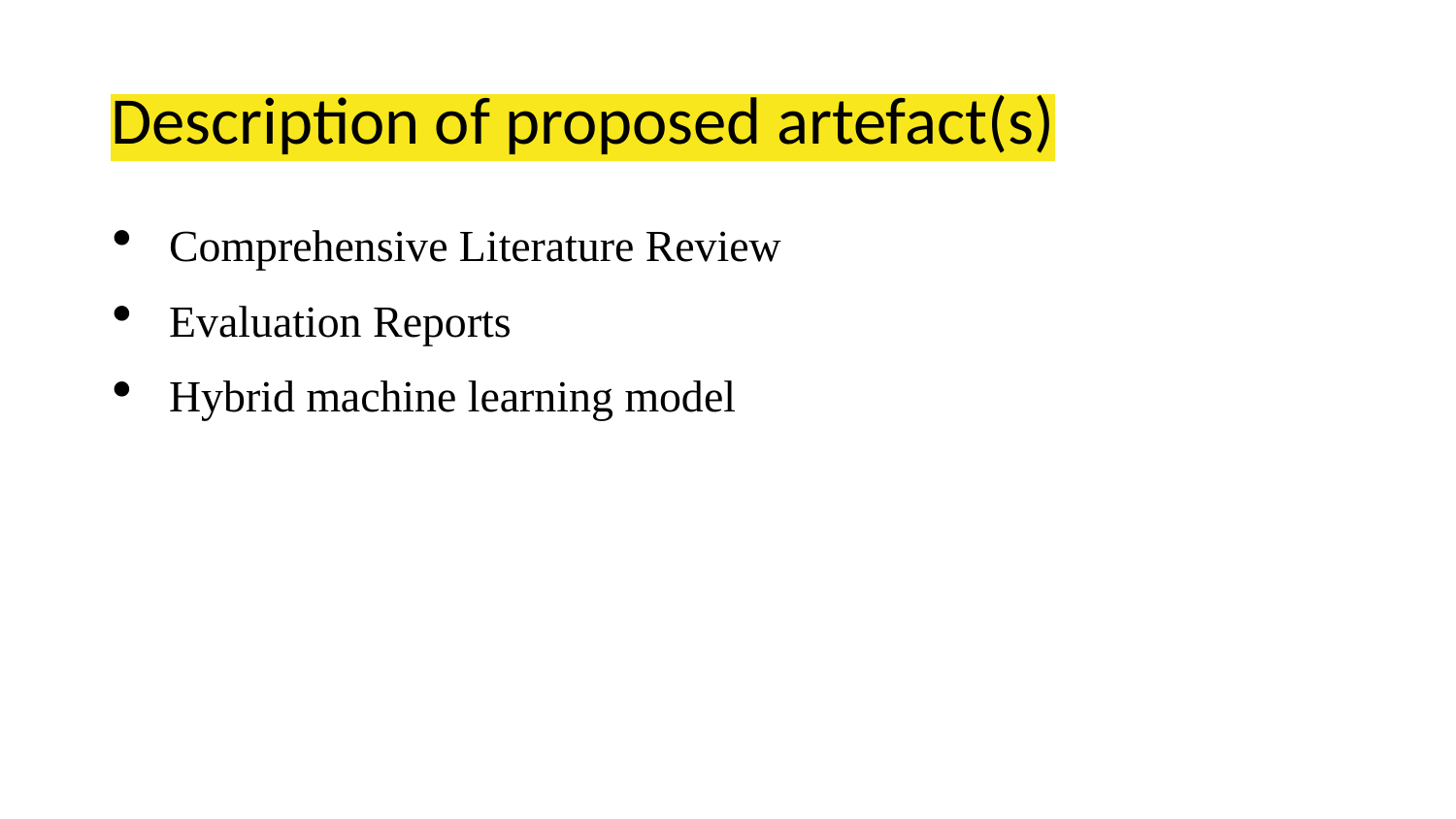

# Description of proposed artefact(s)
Comprehensive Literature Review
Evaluation Reports
Hybrid machine learning model